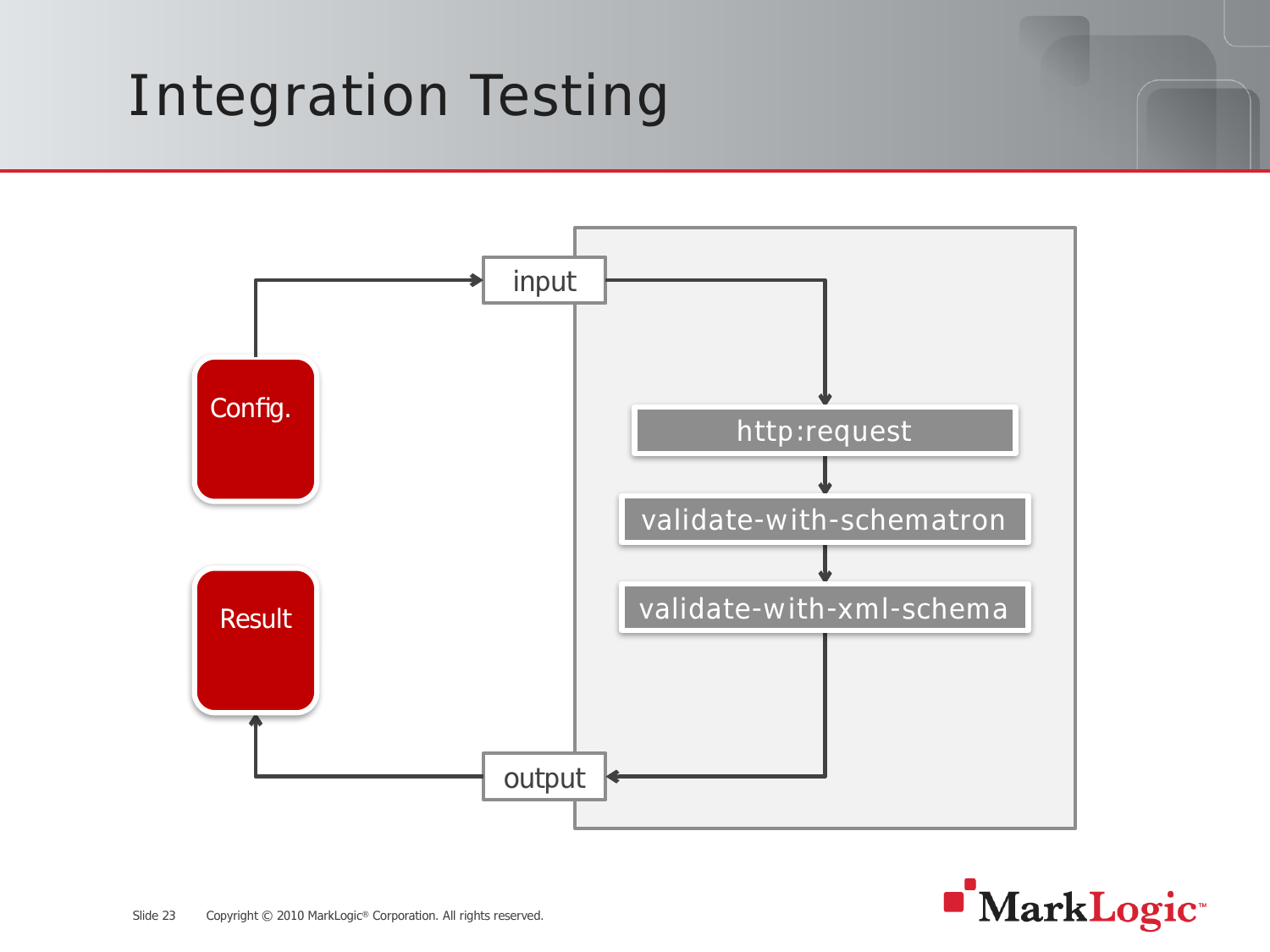

# Integration Testing

input

Config.
http:request
validate-with-schematron

validate-with-xml-schema
Result
output